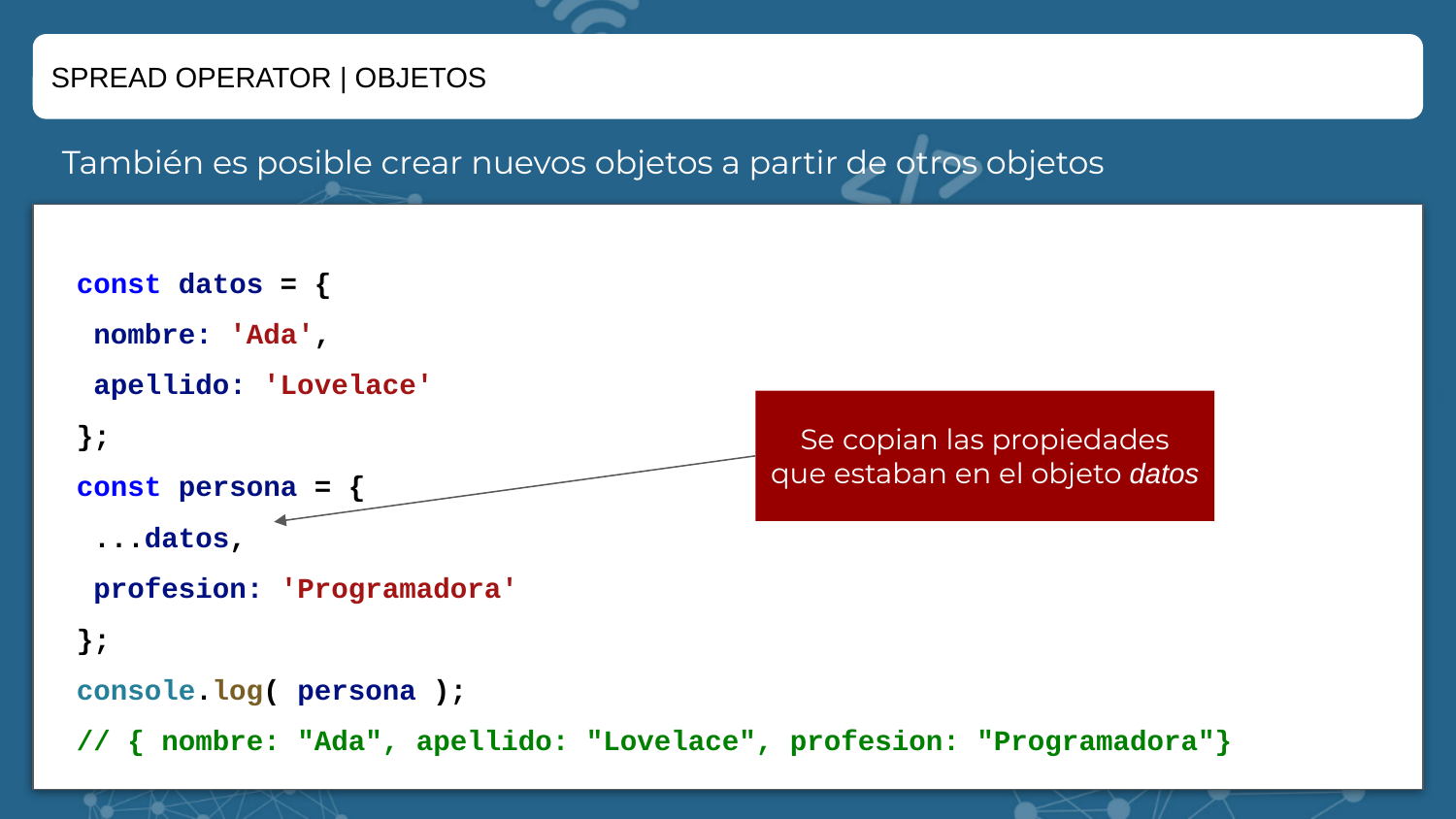

SPREAD OPERATOR | OBJETOS
También es posible crear nuevos objetos a partir de otros objetos
const datos = {
 nombre: 'Ada',
 apellido: 'Lovelace'
};
const persona = {
 ...datos,
 profesion: 'Programadora'
};
console.log( persona );
// { nombre: "Ada", apellido: "Lovelace", profesion: "Programadora"}

Se copian las propiedades que estaban en el objeto datos